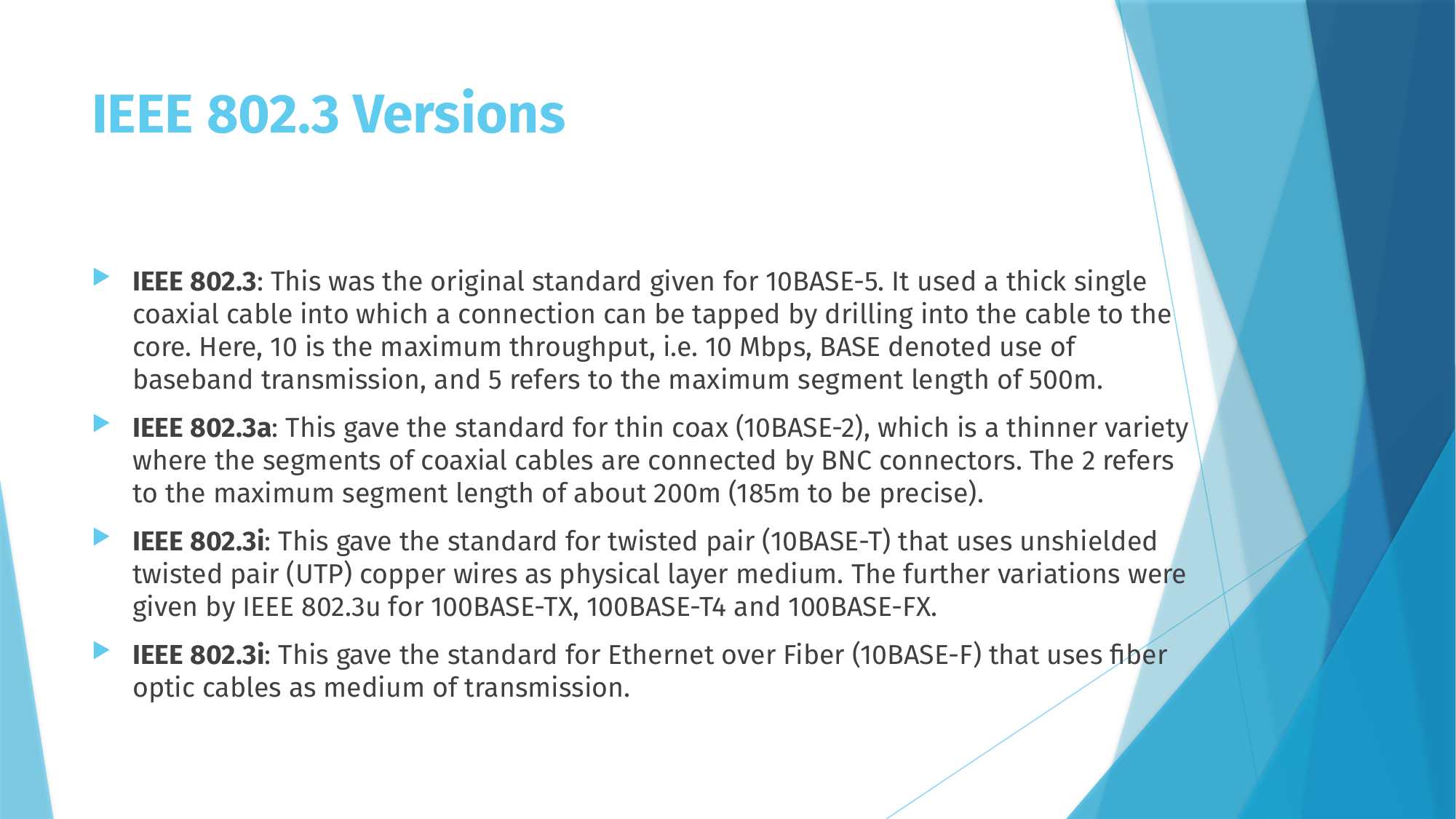

# IEEE 802.3 Versions
IEEE 802.3: This was the original standard given for 10BASE-5. It used a thick single coaxial cable into which a connection can be tapped by drilling into the cable to the core. Here, 10 is the maximum throughput, i.e. 10 Mbps, BASE denoted use of baseband transmission, and 5 refers to the maximum segment length of 500m.
IEEE 802.3a: This gave the standard for thin coax (10BASE-2), which is a thinner variety where the segments of coaxial cables are connected by BNC connectors. The 2 refers to the maximum segment length of about 200m (185m to be precise).
IEEE 802.3i: This gave the standard for twisted pair (10BASE-T) that uses unshielded twisted pair (UTP) copper wires as physical layer medium. The further variations were given by IEEE 802.3u for 100BASE-TX, 100BASE-T4 and 100BASE-FX.
IEEE 802.3i: This gave the standard for Ethernet over Fiber (10BASE-F) that uses fiber optic cables as medium of transmission.